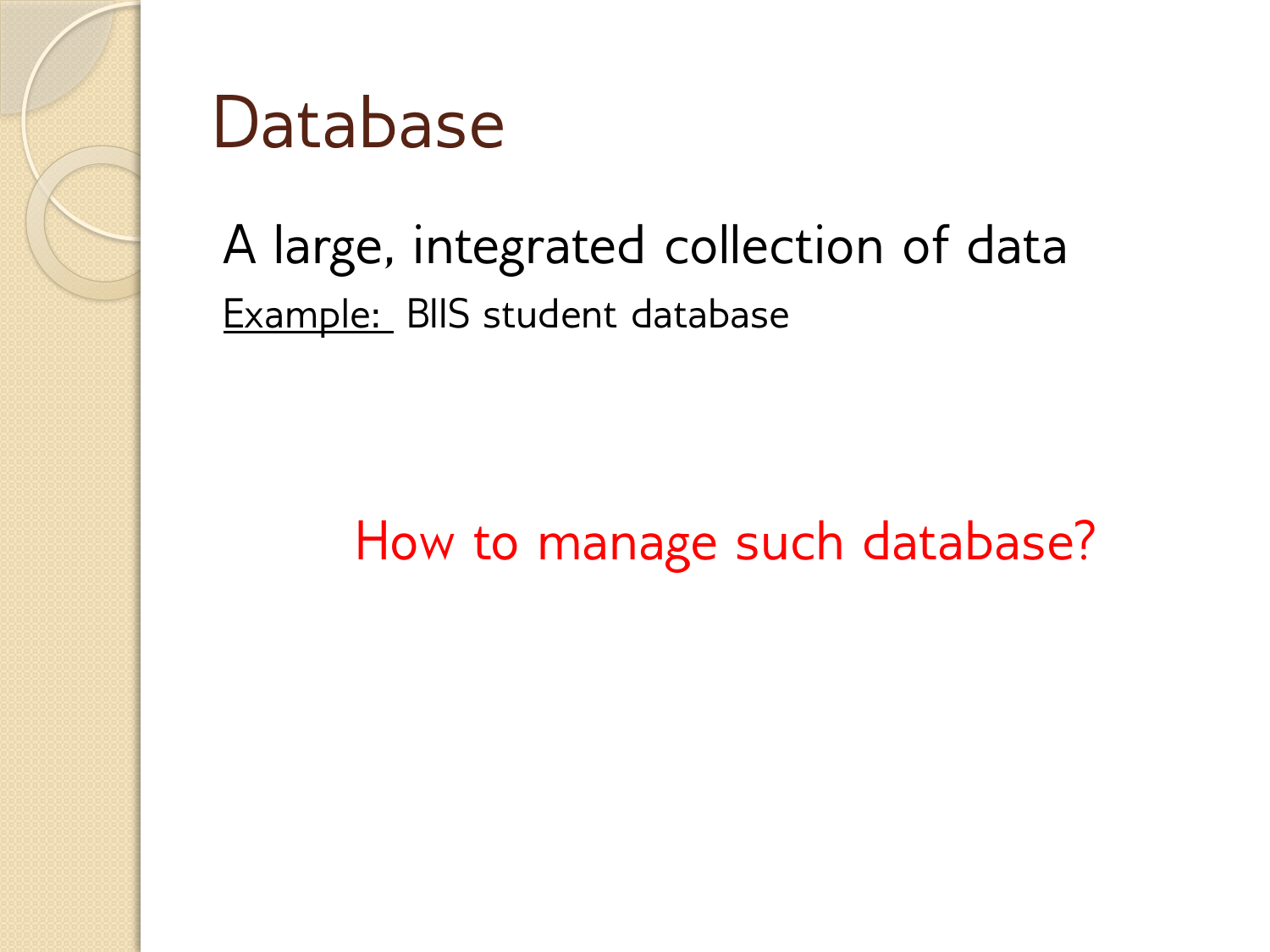

# Database
A large, integrated collection of data
Example:  BIIS student database

How to manage such database?